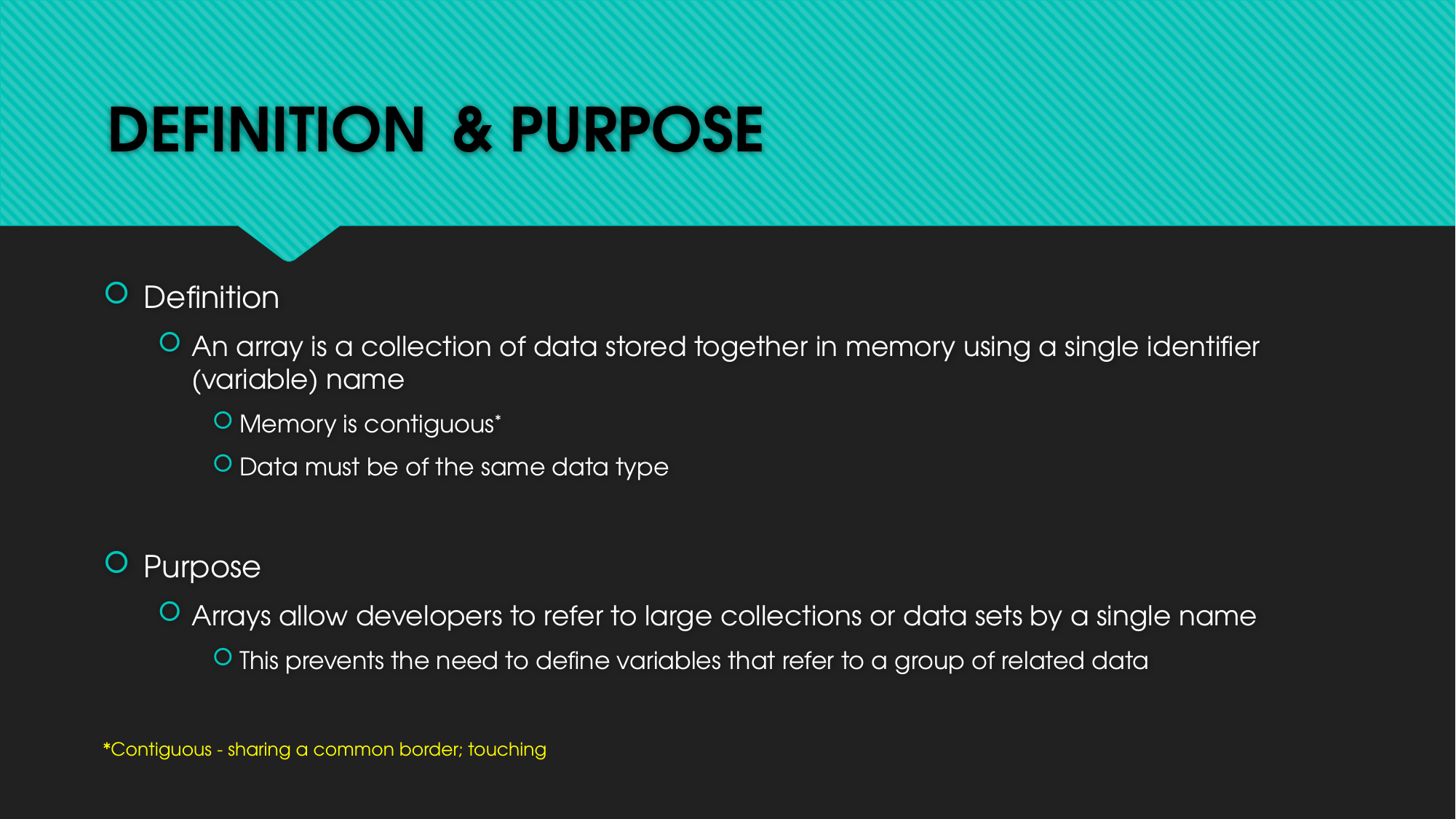

# DEFINITION	 & PURPOSE
Definition
An array is a collection of data stored together in memory using a single identifier (variable) name
Memory is contiguous*
Data must be of the same data type

Purpose
Arrays allow developers to refer to large collections or data sets by a single name
This prevents the need to define variables that refer to a group of related data

*Contiguous - sharing a common border; touching